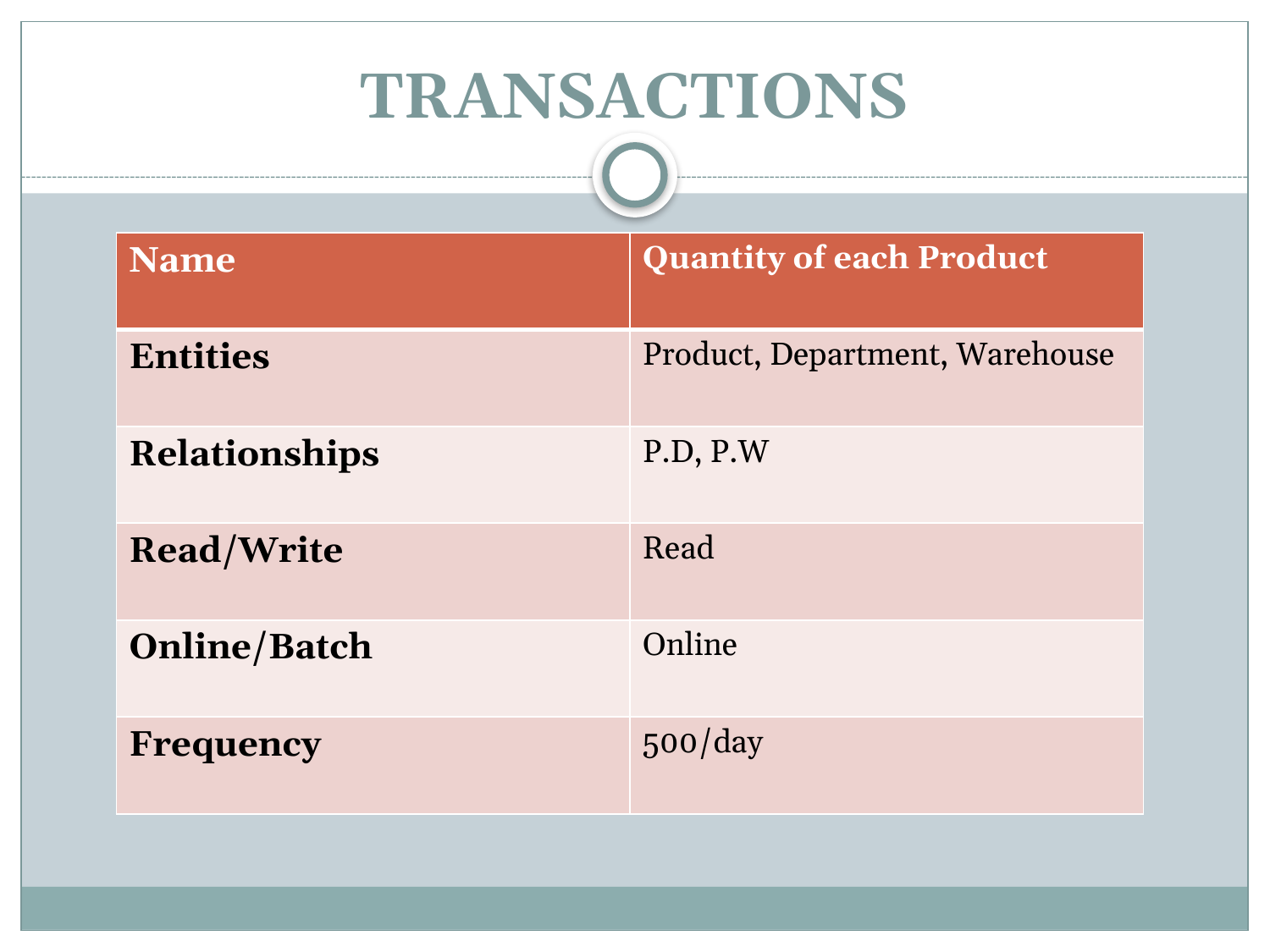

# TRANSACTIONS
| Name | Quantity of each Product |
| --- | --- |
| Entities | Product, Department, Warehouse |
| Relationships | P.D, P.W |
| Read/Write | Read |
| Online/Batch | Online |
| Frequency | 500/day |